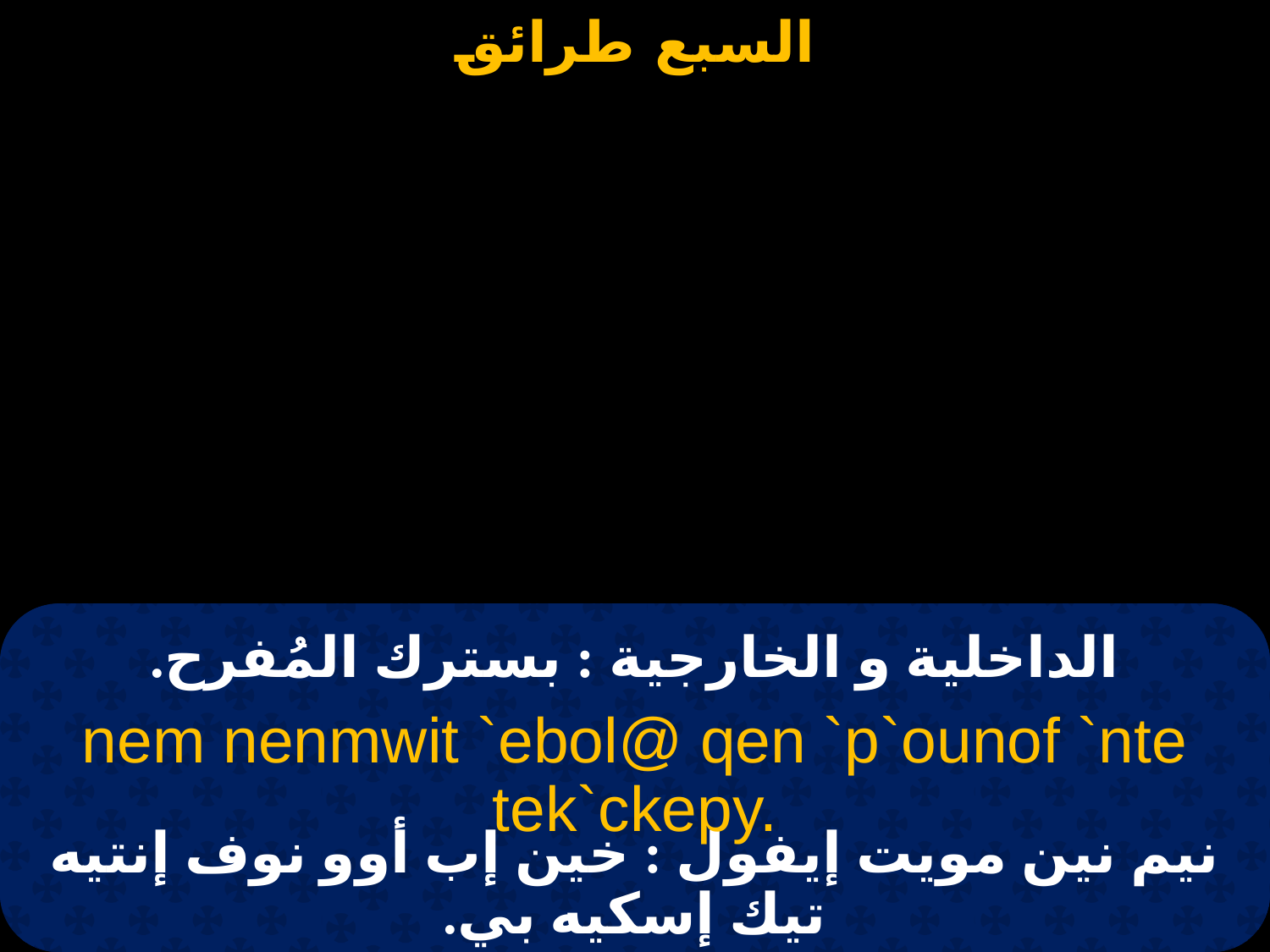

# الداخلية و الخارجية : بسترك المُفرح.
nem nenmwit `ebol@ qen `p`ounof `nte tek`ckepy.
نيم نين مويت إيفول : خين إب أوو نوف إنتيه تيك إسكيه بي.